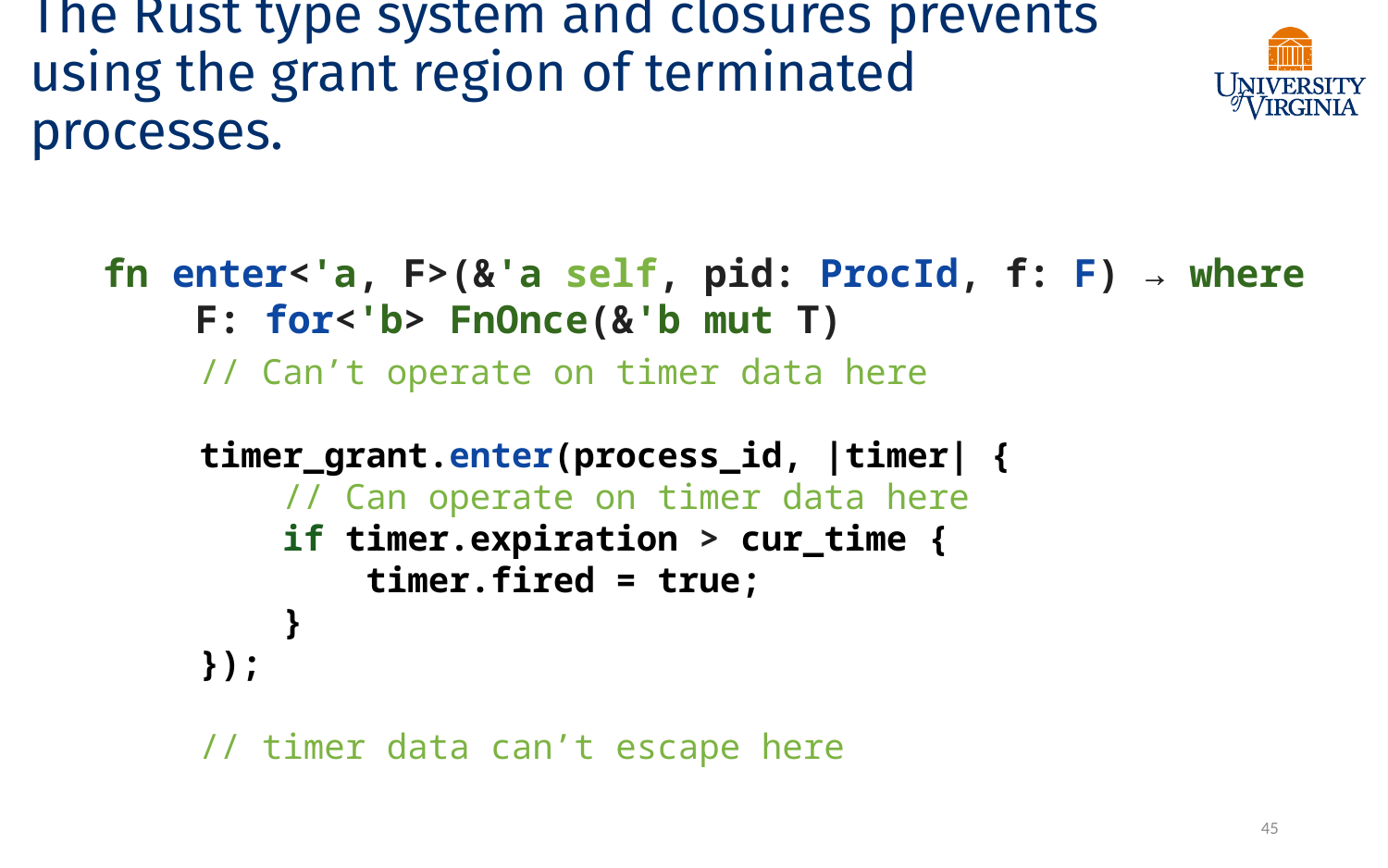

# The Rust type system and closures prevents using the grant region of terminated processes.
fn enter<'a, F>(&'a self, pid: ProcId, f: F) → where
    F: for<'b> FnOnce(&'b mut T)
// Can’t operate on timer data here

timer_grant.enter(process_id, |timer| {
    // Can operate on timer data here
    if timer.expiration > cur_time {
        timer.fired = true;
    }
});

// timer data can’t escape here
45